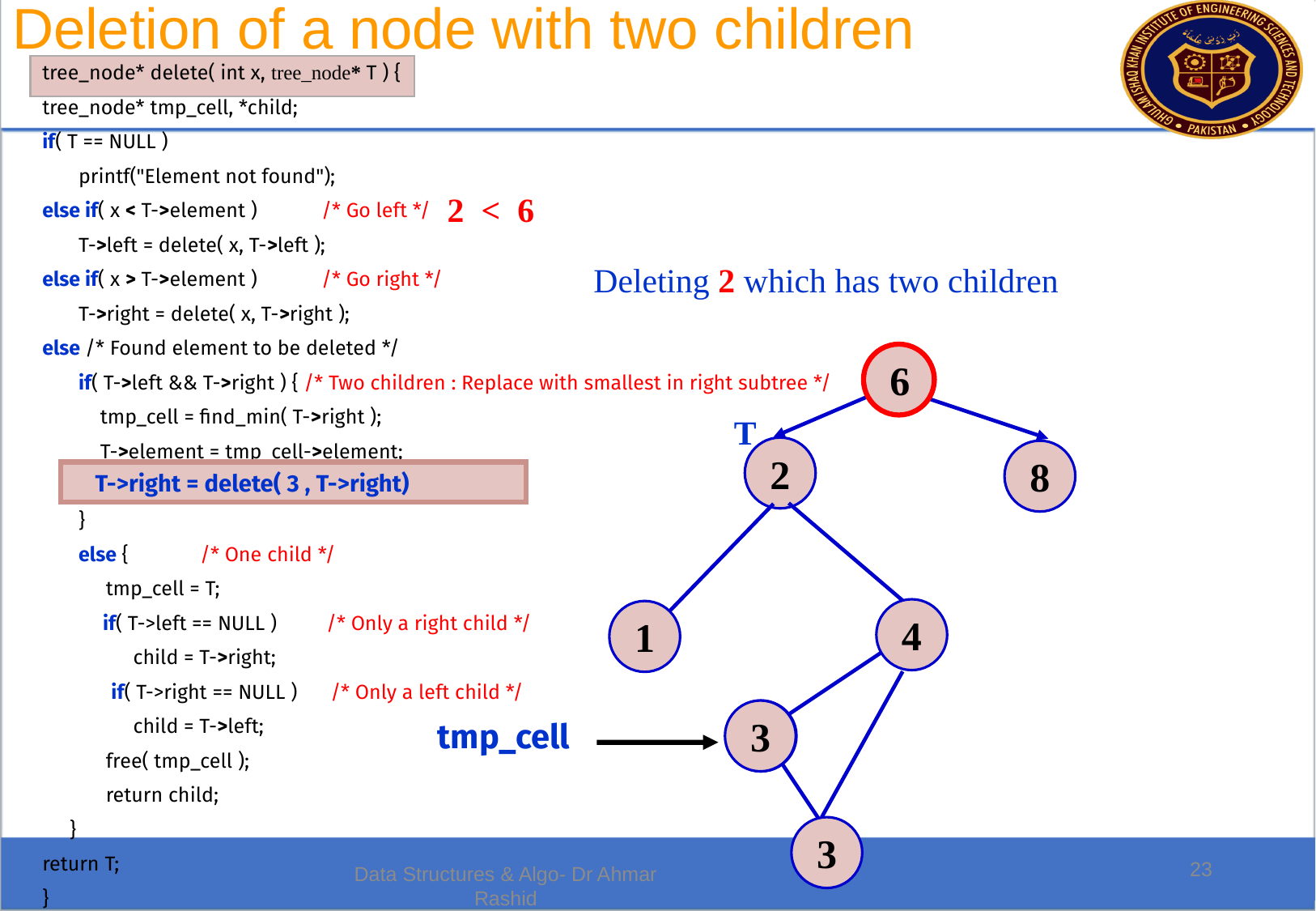

Deletion of a node with two children
tree_node* delete( int x, tree_node* T ) {
tree_node* tmp_cell, *child;
if( T == NULL )
	printf("Element not found");
else if( x < T->element ) 	/* Go left */
	T->left = delete( x, T->left );
else if( x > T->element ) 	/* Go right */
	T->right = delete( x, T->right );
else /* Found element to be deleted */
	if( T->left && T->right ) { /* Two children : Replace with smallest in right subtree */
	    tmp_cell = find_min( T->right );
	    T->element = tmp_cell->element;
	    T->right = delete( T->element, T->right );
	}
	else { 	/* One child */
	     tmp_cell = T;
	     if( T->left == NULL )         /* Only a right child */
	          child = T->right;
	      if( T->right == NULL )      /* Only a left child */
	          child = T->left;
	     free( tmp_cell );
	     return child;
     }
return T;
}

2  <  6
Deleting 2 which has two children

6

T
2
8
    T->right = delete( 3 , T->right)

4
1

3
3
tmp_cell

3
23
Data Structures & Algo- Dr Ahmar Rashid